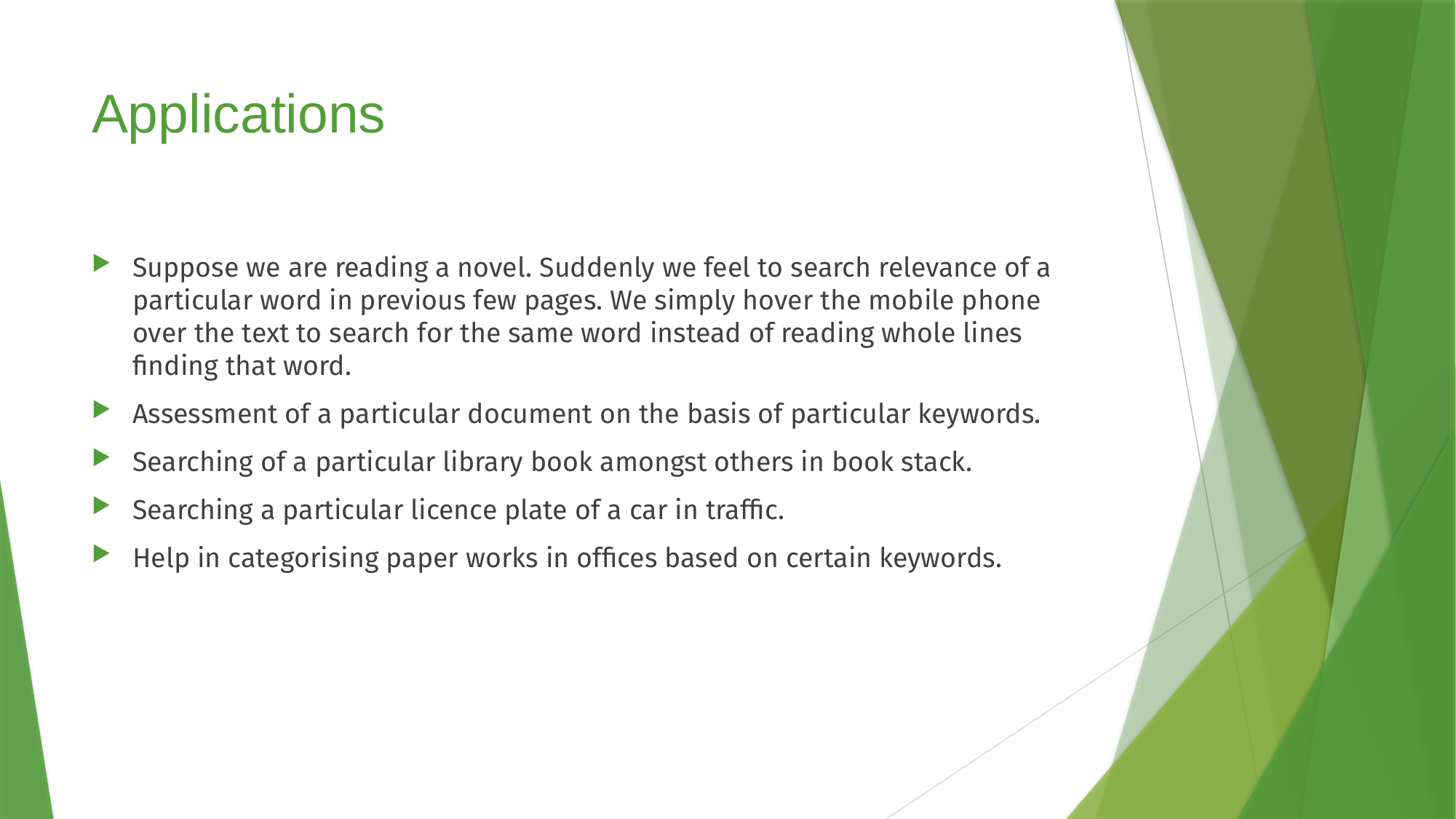

# Applications
Suppose we are reading a novel. Suddenly we feel to search relevance of a particular word in previous few pages. We simply hover the mobile phone over the text to search for the same word instead of reading whole lines finding that word.
Assessment of a particular document on the basis of particular keywords.
Searching of a particular library book amongst others in book stack.
Searching a particular licence plate of a car in traffic.
Help in categorising paper works in offices based on certain keywords.